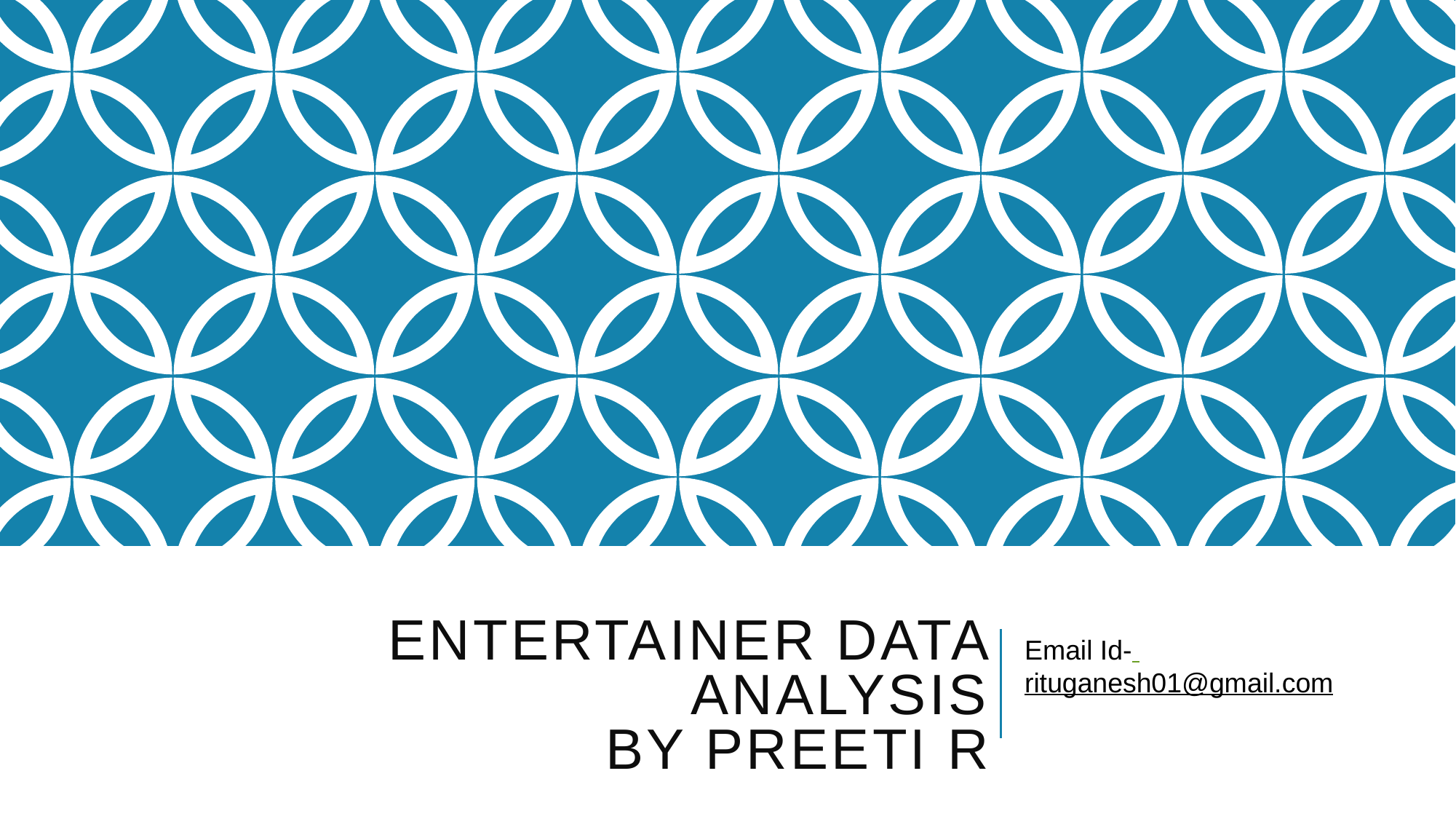

Entertainer Data Analysis
By Preeti R
Email Id-
rituganesh01@gmail.com